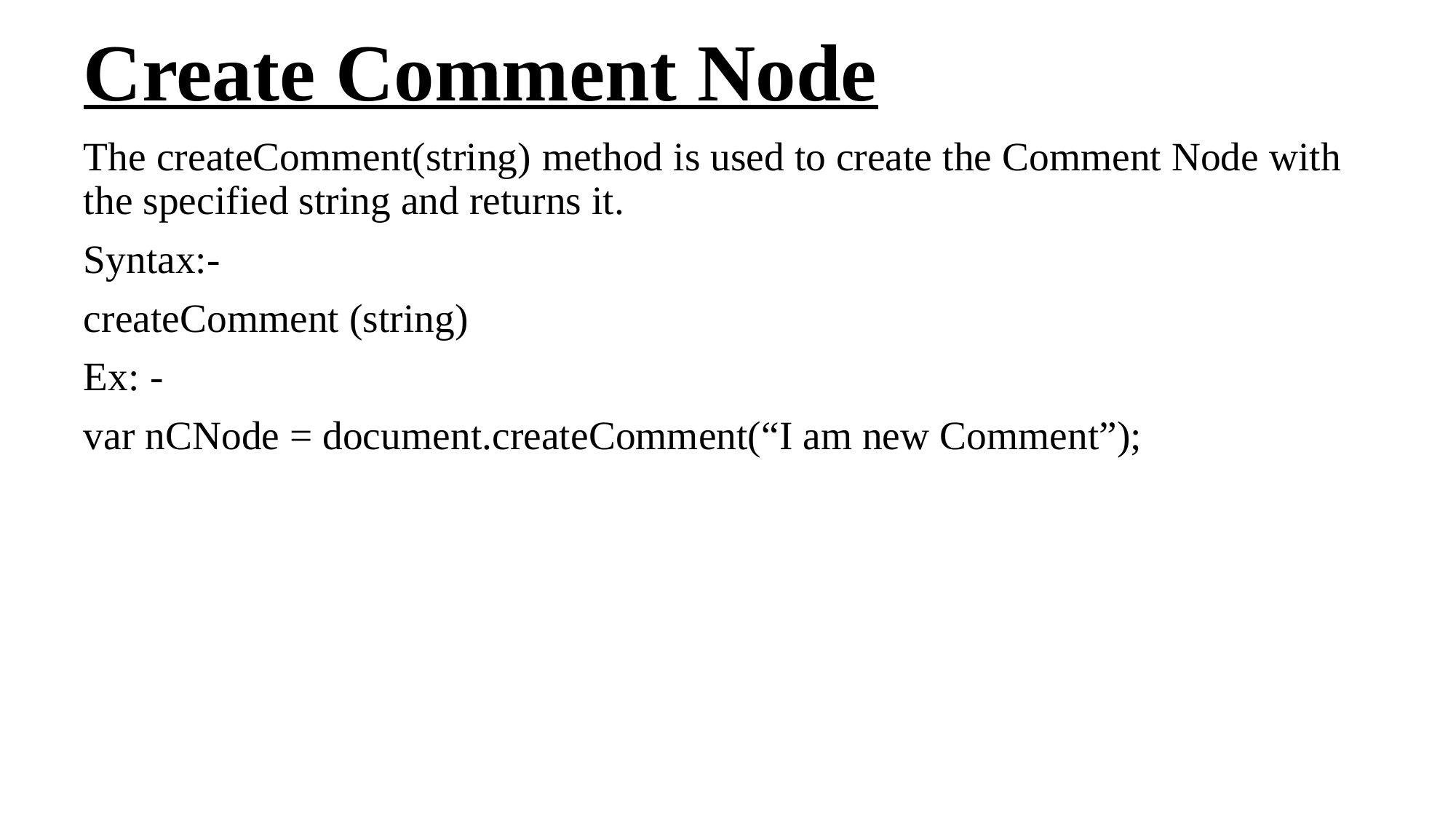

# Create Comment Node
The createComment(string) method is used to create the Comment Node with the specified string and returns it.
Syntax:-
createComment (string)
Ex: -
var nCNode = document.createComment(“I am new Comment”);